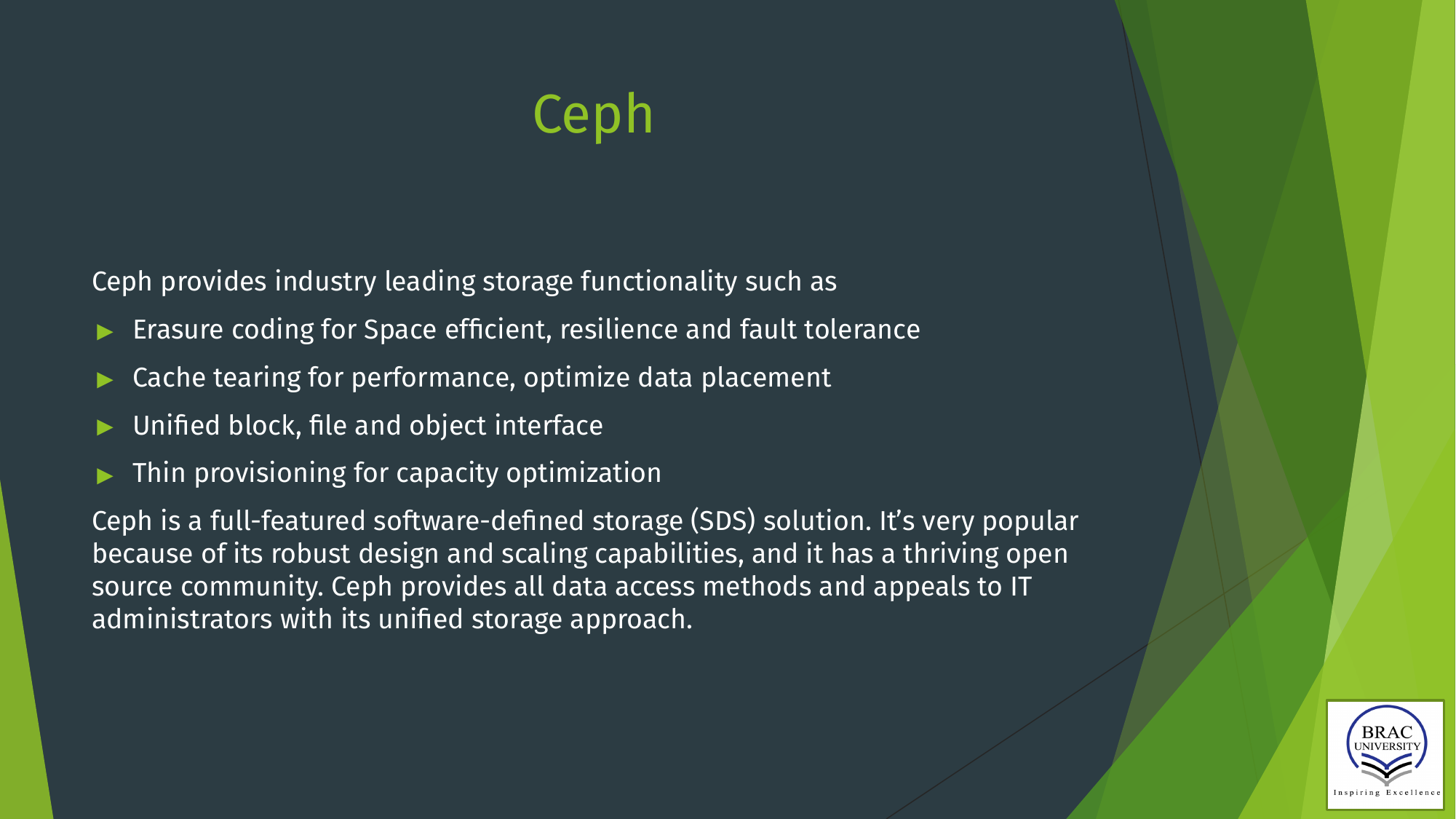

# Ceph
Ceph provides industry leading storage functionality such as
Erasure coding for Space efficient, resilience and fault tolerance
Cache tearing for performance, optimize data placement
Unified block, file and object interface
Thin provisioning for capacity optimization
Ceph is a full-featured software-defined storage (SDS) solution. It’s very popular because of its robust design and scaling capabilities, and it has a thriving open source community. Ceph provides all data access methods and appeals to IT administrators with its unified storage approach.